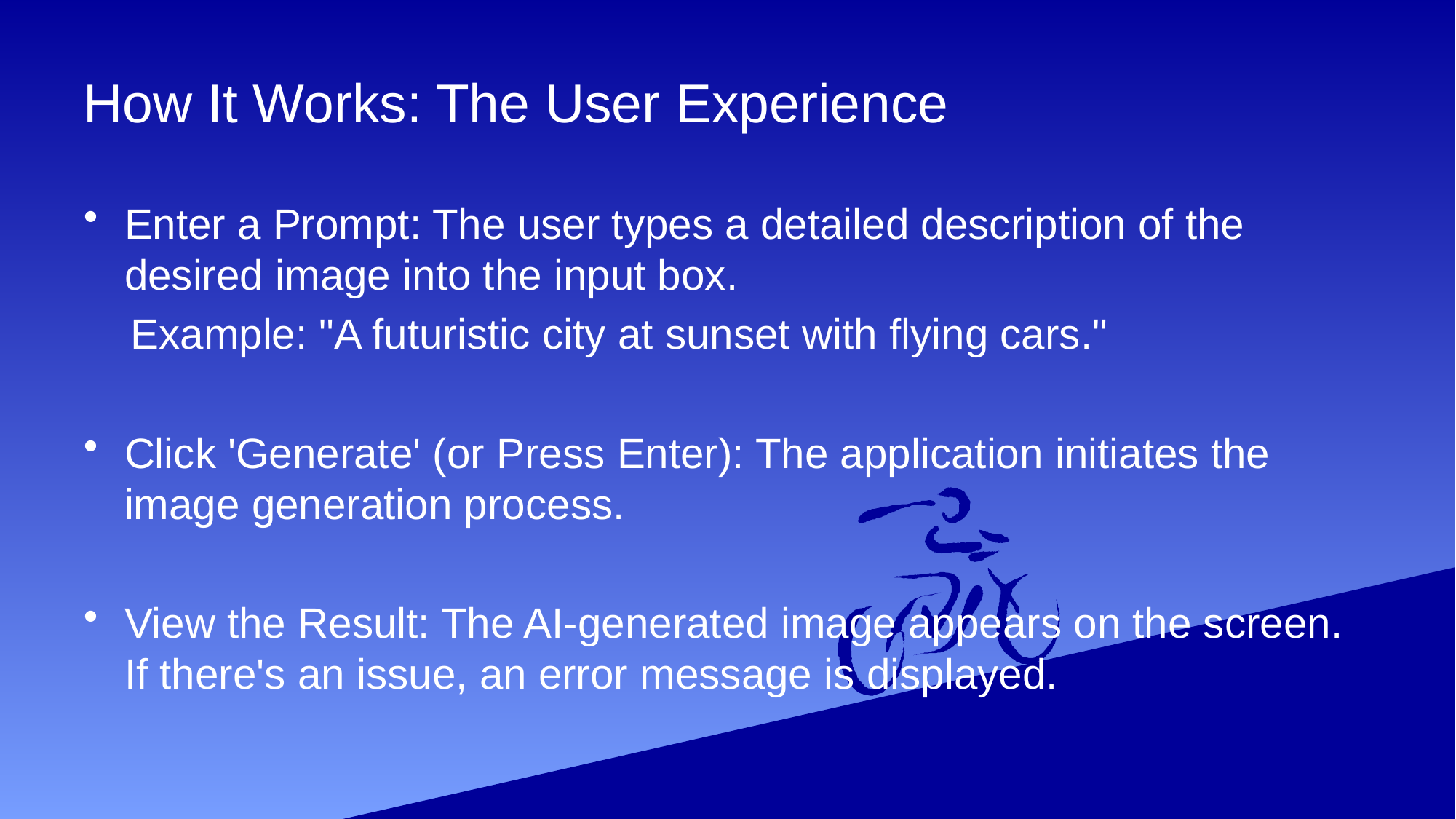

# How It Works: The User Experience
Enter a Prompt: The user types a detailed description of the desired image into the input box.
    Example: "A futuristic city at sunset with flying cars."

Click 'Generate' (or Press Enter): The application initiates the image generation process.

View the Result: The AI-generated image appears on the screen. If there's an issue, an error message is displayed.